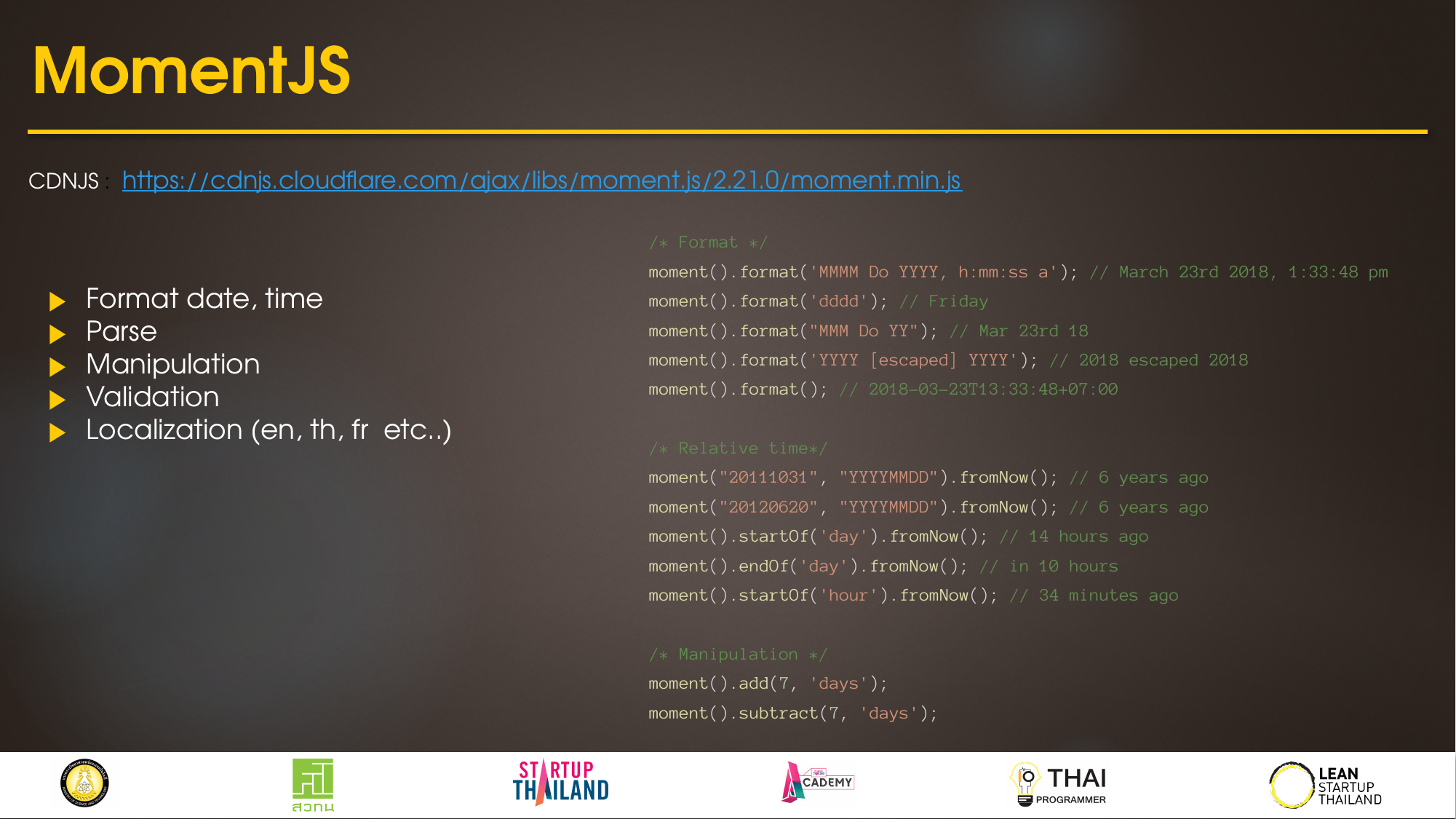

CDNJS :  https://cdnjs.cloudflare.com/ajax/libs/moment.js/2.21.0/moment.min.js
MomentJS
Format date, time
Parse
Manipulation
Validation
Localization (en, th, fr  etc..)
/* Format */
moment().format('MMMM Do YYYY, h:mm:ss a'); // March 23rd 2018, 1:33:48 pm
moment().format('dddd'); // Friday
moment().format("MMM Do YY"); // Mar 23rd 18
moment().format('YYYY [escaped] YYYY'); // 2018 escaped 2018
moment().format(); // 2018-03-23T13:33:48+07:00

/* Relative time*/
moment("20111031", "YYYYMMDD").fromNow(); // 6 years ago
moment("20120620", "YYYYMMDD").fromNow(); // 6 years ago
moment().startOf('day').fromNow(); // 14 hours ago
moment().endOf('day').fromNow(); // in 10 hours
moment().startOf('hour').fromNow(); // 34 minutes ago

/* Manipulation */
moment().add(7, 'days');
moment().subtract(7, 'days');